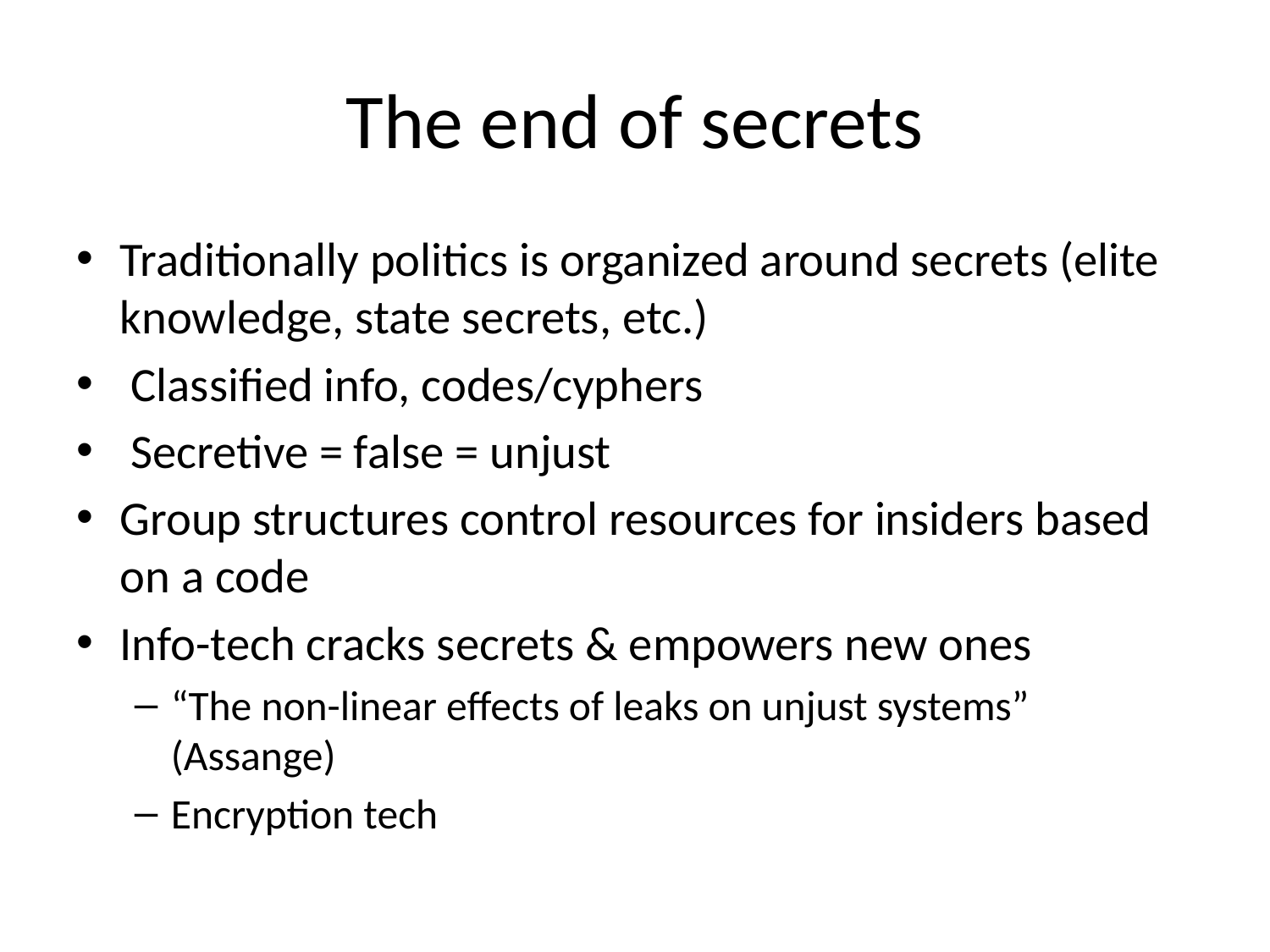

# The end of secrets
Traditionally politics is organized around secrets (elite knowledge, state secrets, etc.)
 Classified info, codes/cyphers
 Secretive = false = unjust
Group structures control resources for insiders based on a code
Info-tech cracks secrets & empowers new ones
“The non-linear effects of leaks on unjust systems” (Assange)
Encryption tech